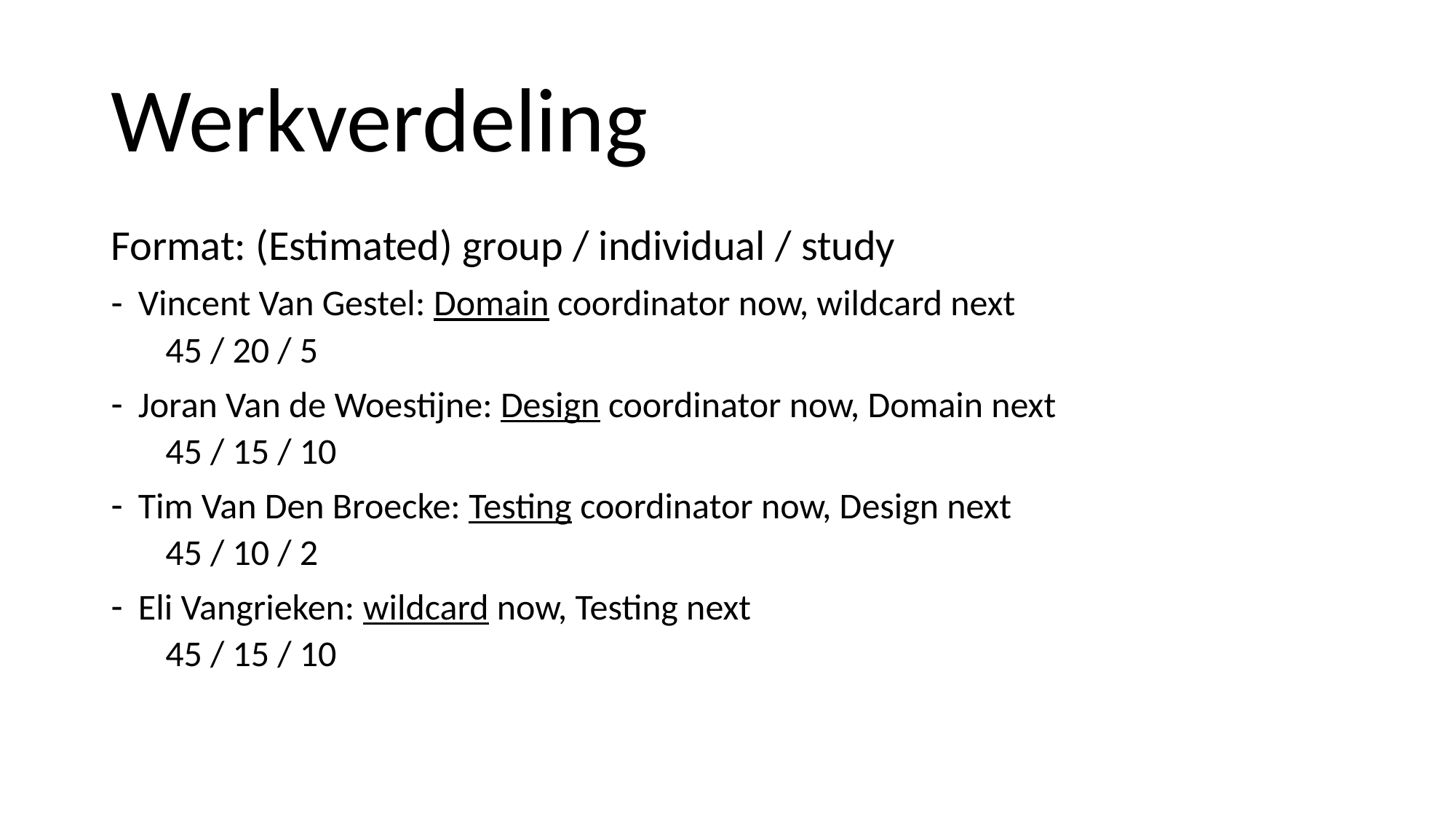

# Werkverdeling
Format: (Estimated) group / individual / study
Vincent Van Gestel: Domain coordinator now, wildcard next
45 / 20 / 5
Joran Van de Woestijne: Design coordinator now, Domain next
45 / 15 / 10
Tim Van Den Broecke: Testing coordinator now, Design next
45 / 10 / 2
Eli Vangrieken: wildcard now, Testing next
45 / 15 / 10